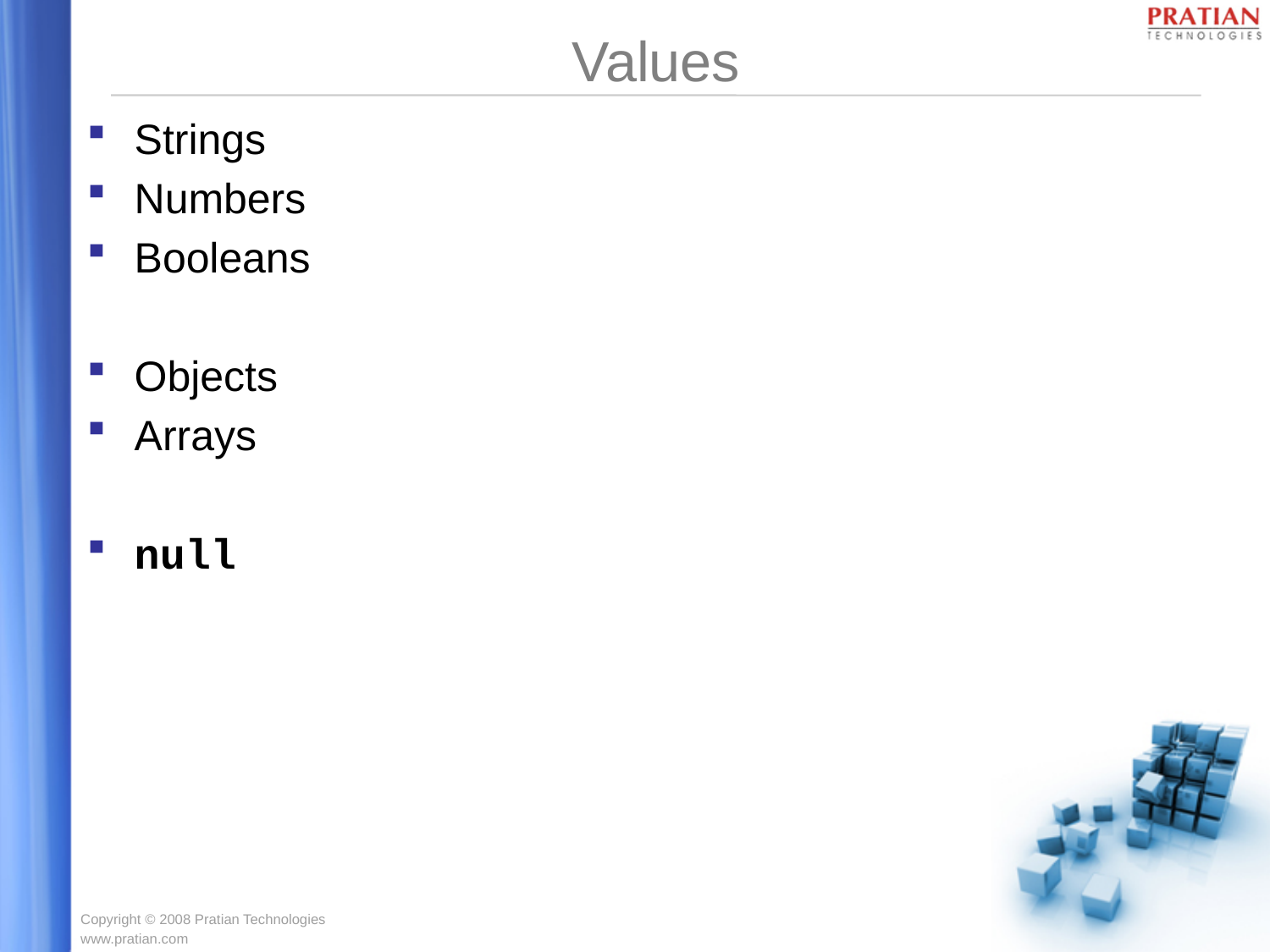

# Values
Strings
Numbers
Booleans

Objects
Arrays

null